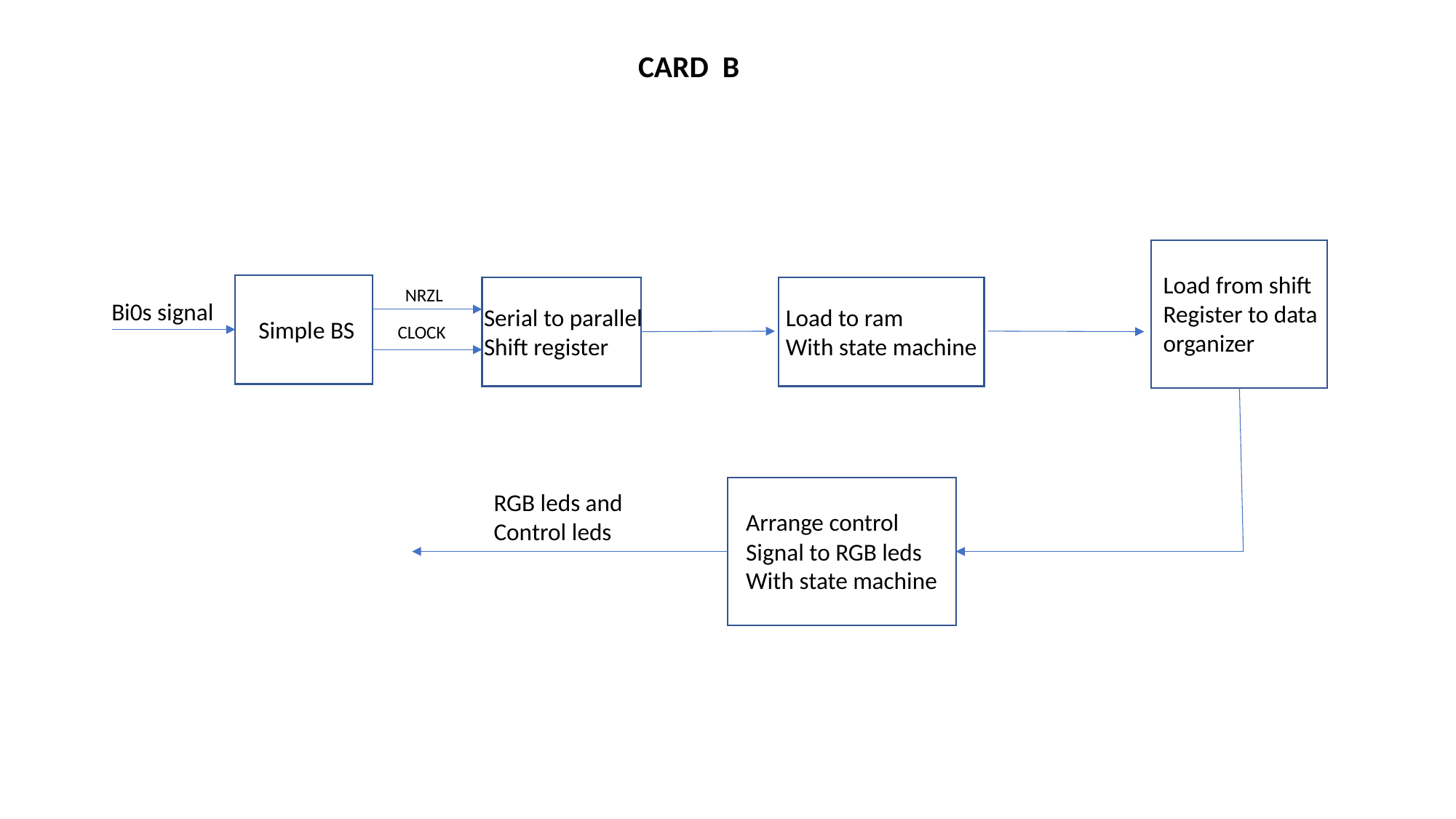

CARD  B

Load from shift
Register to data
organizer

NRZL
Bi0s signal
Load to ram
With state machine
Serial to parallel
Shift register
Simple BS
CLOCK

RGB leds and
Control leds
Arrange control
Signal to RGB leds
With state machine